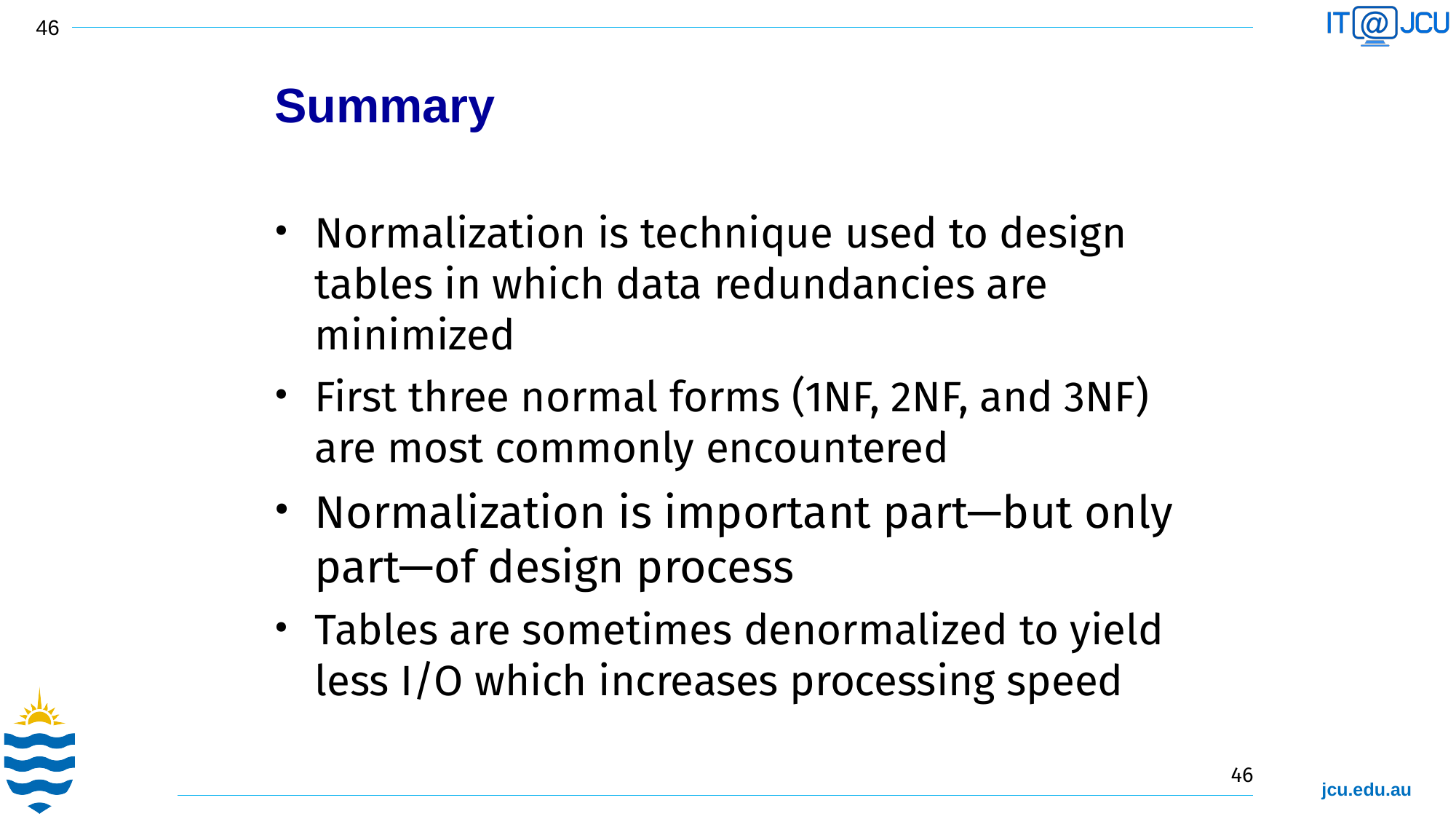

Summary
Normalization is technique used to design tables in which data redundancies are minimized
First three normal forms (1NF, 2NF, and 3NF) are most commonly encountered
Normalization is important part—but only part—of design process
Tables are sometimes denormalized to yield less I/O which increases processing speed

46